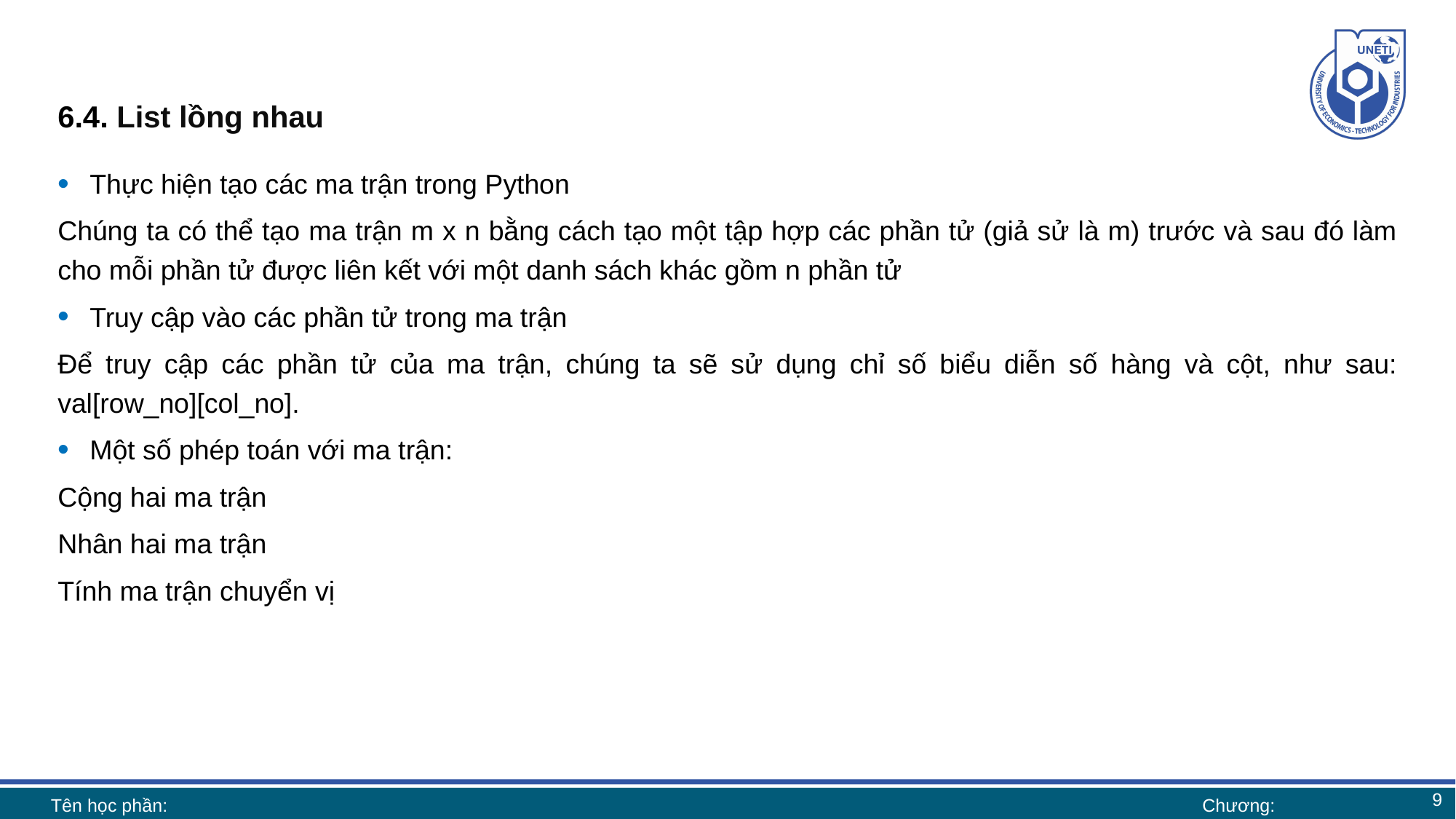

# 6.4. List lồng nhau
Thực hiện tạo các ma trận trong Python
Chúng ta có thể tạo ma trận m x n bằng cách tạo một tập hợp các phần tử (giả sử là m) trước và sau đó làm cho mỗi phần tử được liên kết với một danh sách khác gồm n phần tử
Truy cập vào các phần tử trong ma trận
Để truy cập các phần tử của ma trận, chúng ta sẽ sử dụng chỉ số biểu diễn số hàng và cột, như sau: val[row_no][col_no].
Một số phép toán với ma trận:
Cộng hai ma trận
Nhân hai ma trận
Tính ma trận chuyển vị

9
Tên học phần:
Chương: